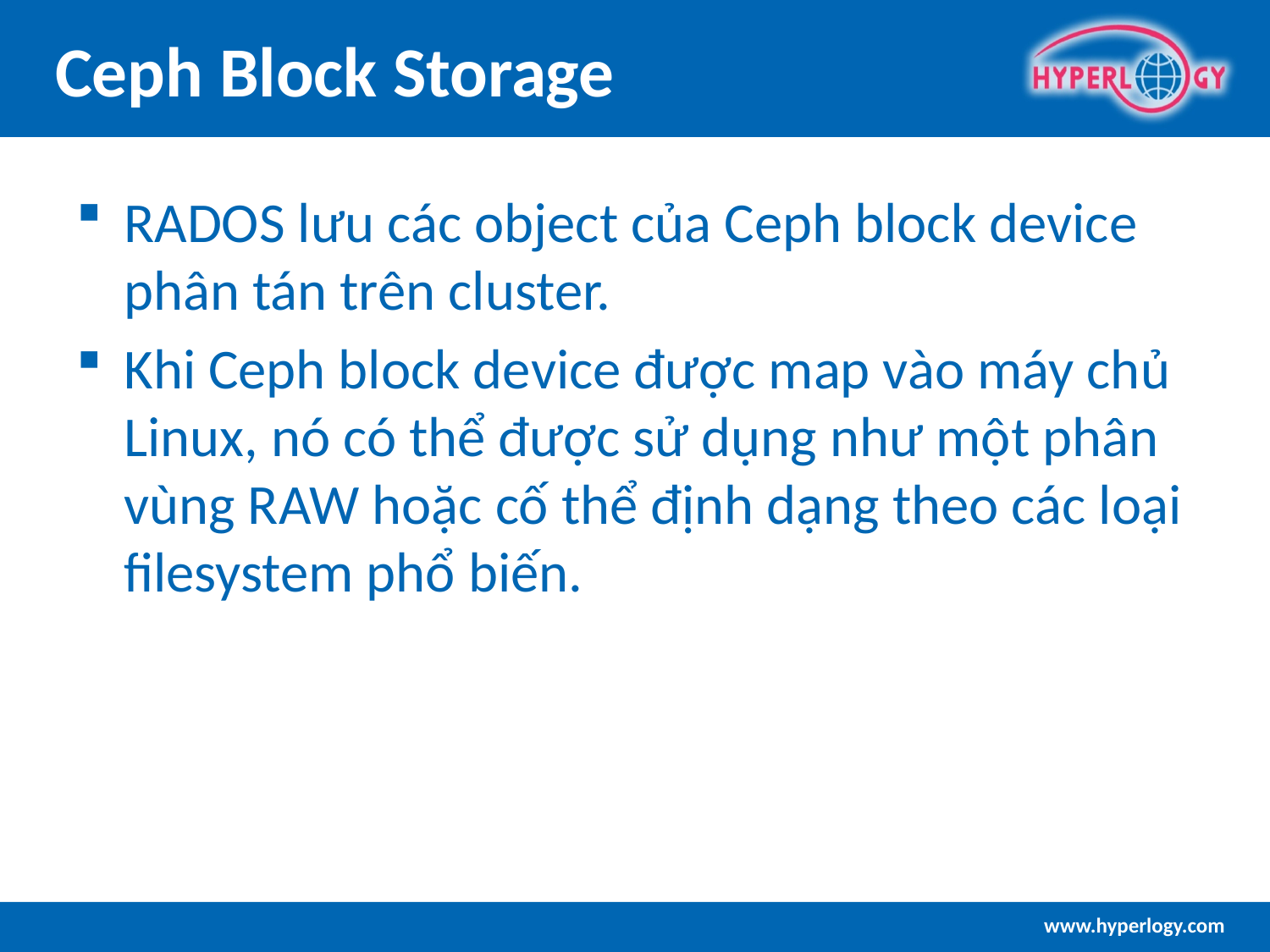

# Ceph Block Storage
RADOS lưu các object của Ceph block device phân tán trên cluster.
Khi Ceph block device được map vào máy chủ Linux, nó có thể được sử dụng như một phân vùng RAW hoặc cố thể định dạng theo các loại filesystem phổ biến.